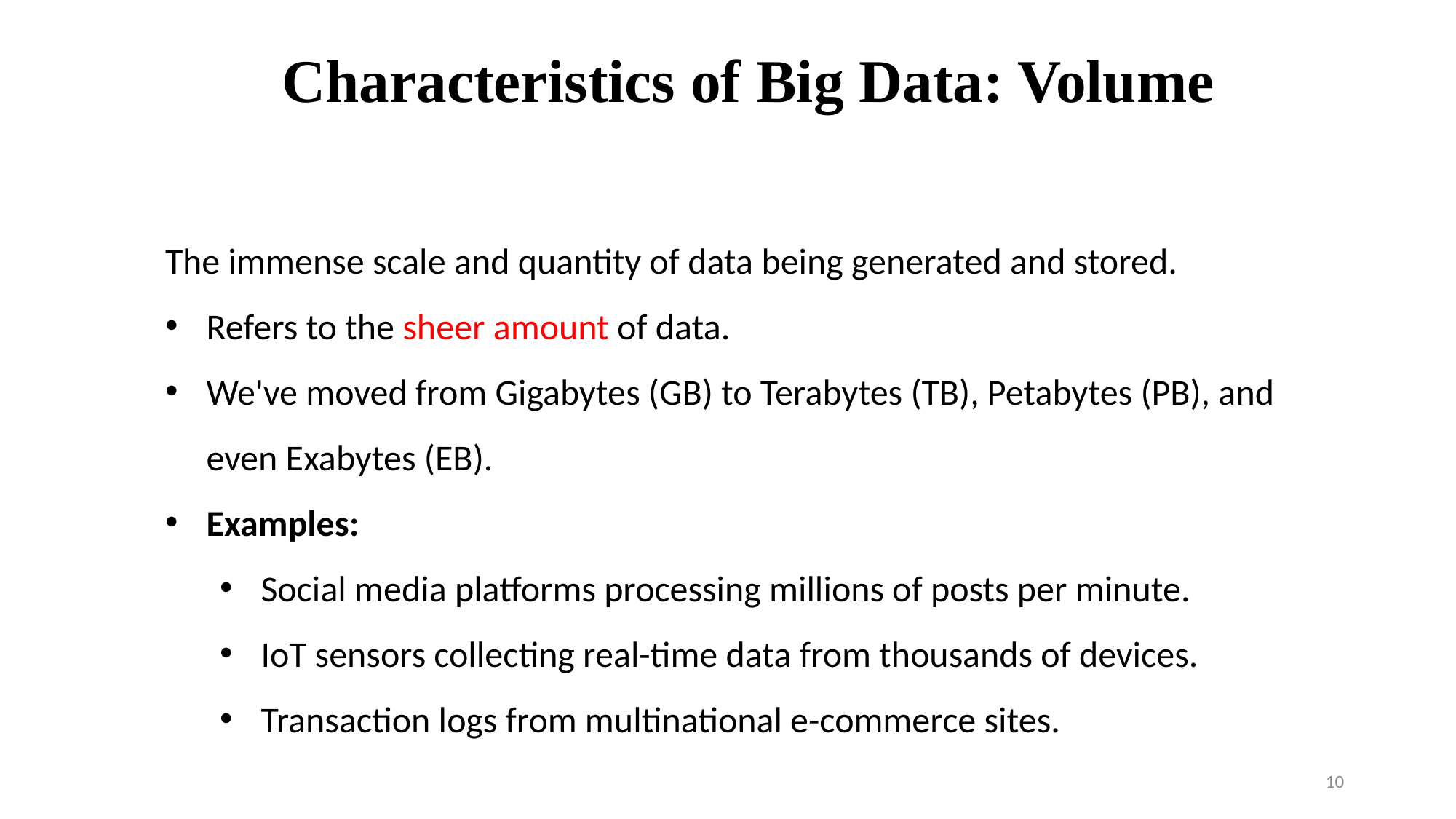

Characteristics of Big Data: Volume
The immense scale and quantity of data being generated and stored.
Refers to the sheer amount of data.
We've moved from Gigabytes (GB) to Terabytes (TB), Petabytes (PB), and even Exabytes (EB).
Examples:
Social media platforms processing millions of posts per minute.
IoT sensors collecting real-time data from thousands of devices.
Transaction logs from multinational e-commerce sites.

10